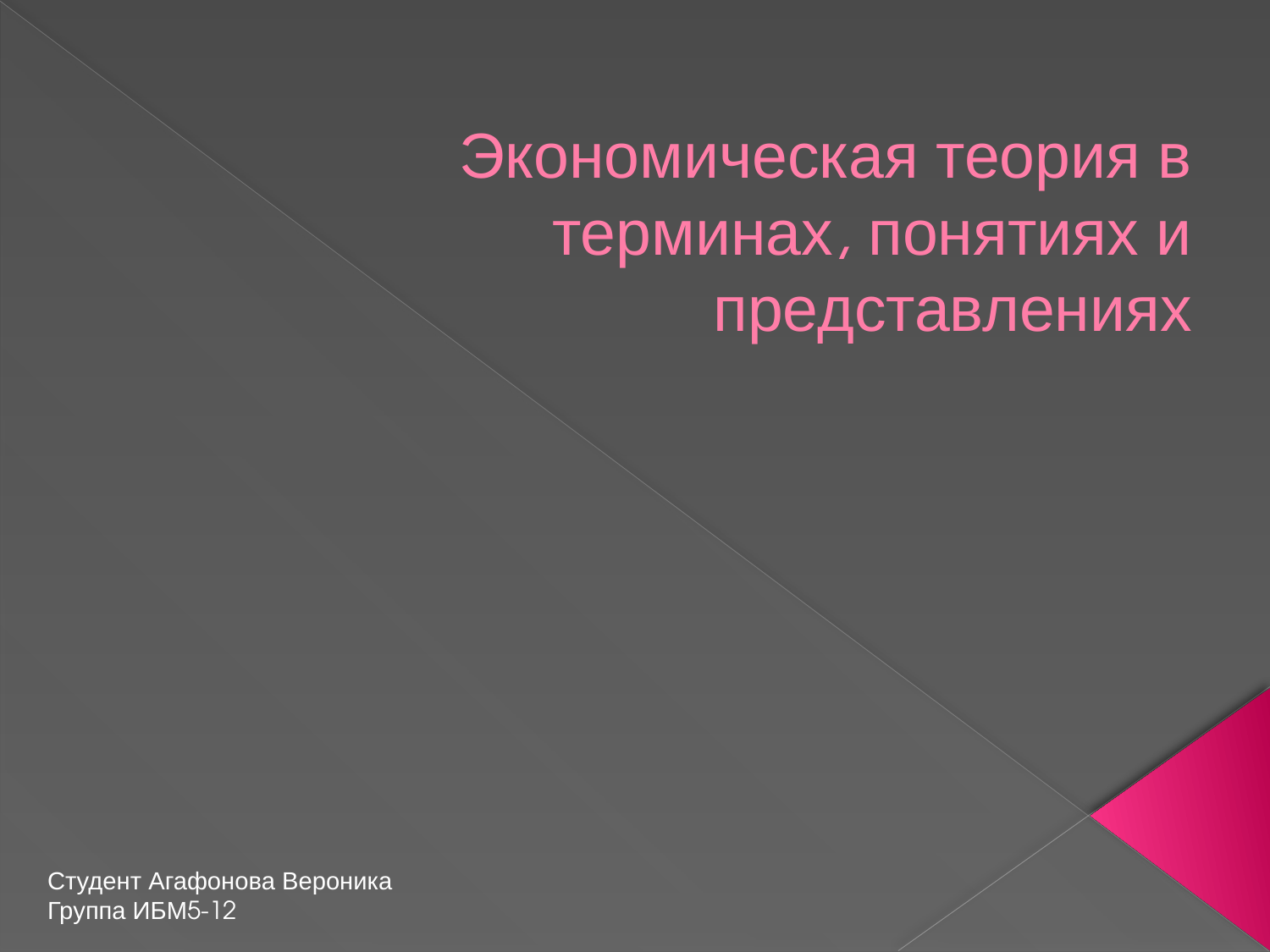

# Экономическая теория в терминах, понятиях и представлениях
Студент Агафонова Вероника
Группа ИБМ5-12